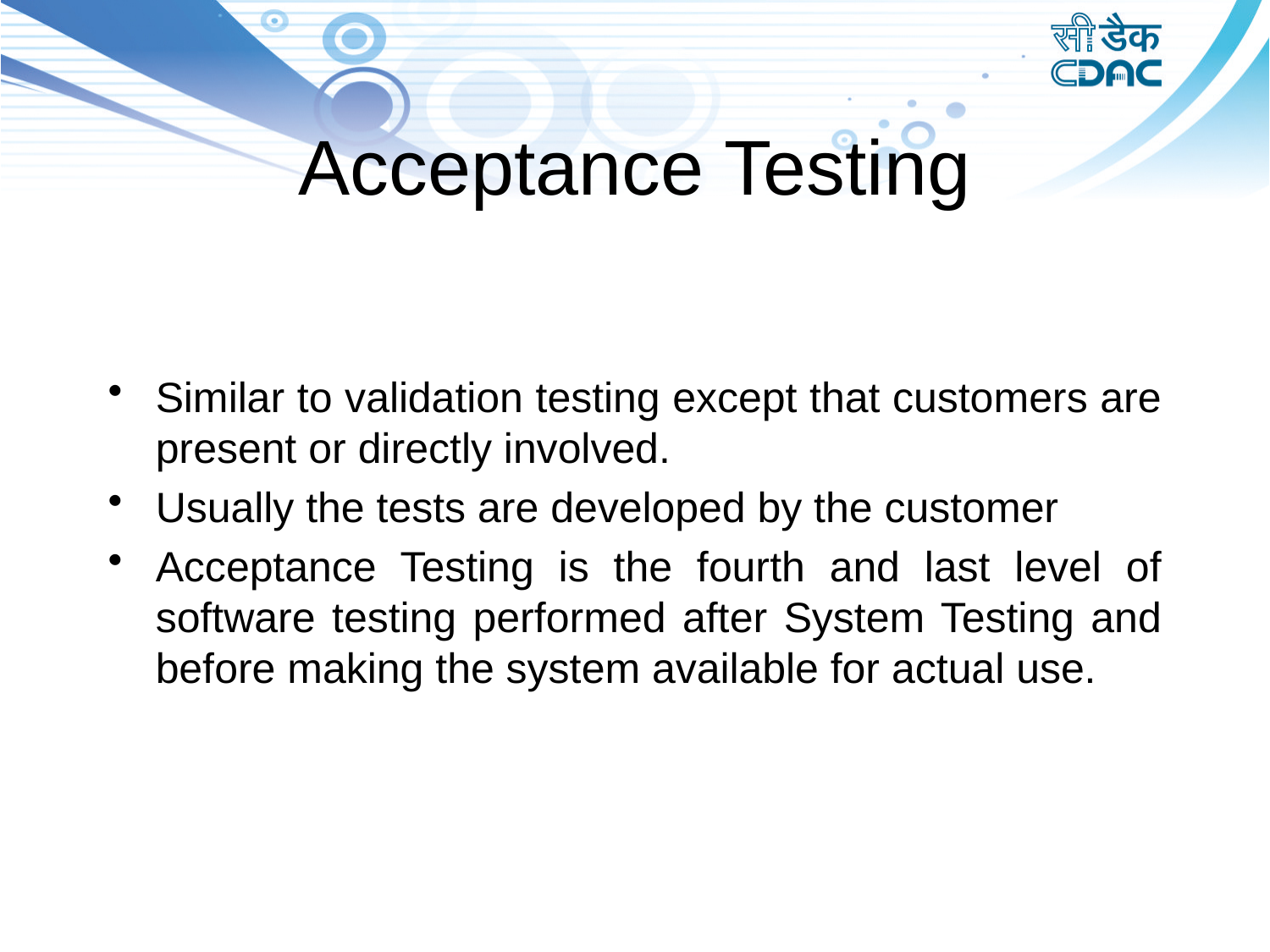

# Acceptance Testing
Similar to validation testing except that customers are present or directly involved.
Usually the tests are developed by the customer
Acceptance Testing is the fourth and last level of software testing performed after System Testing and before making the system available for actual use.